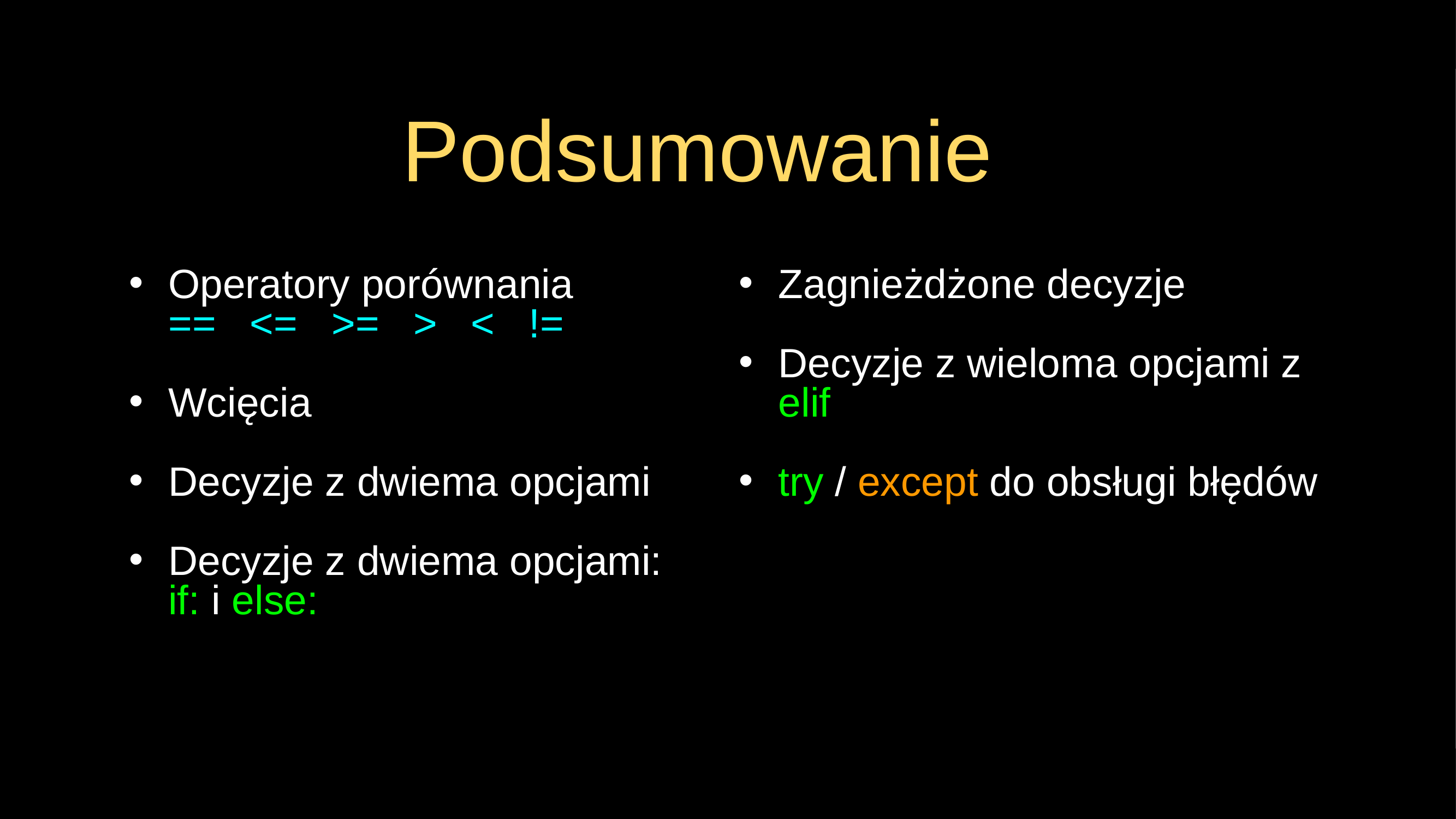

# Podsumowanie
Operatory porównania
==   <=   >=   >   <   !=
Wcięcia
Decyzje z dwiema opcjami
Decyzje z dwiema opcjami:
if: i else:
Zagnieżdżone decyzje
Decyzje z wieloma opcjami z elif
try / except do obsługi błędów